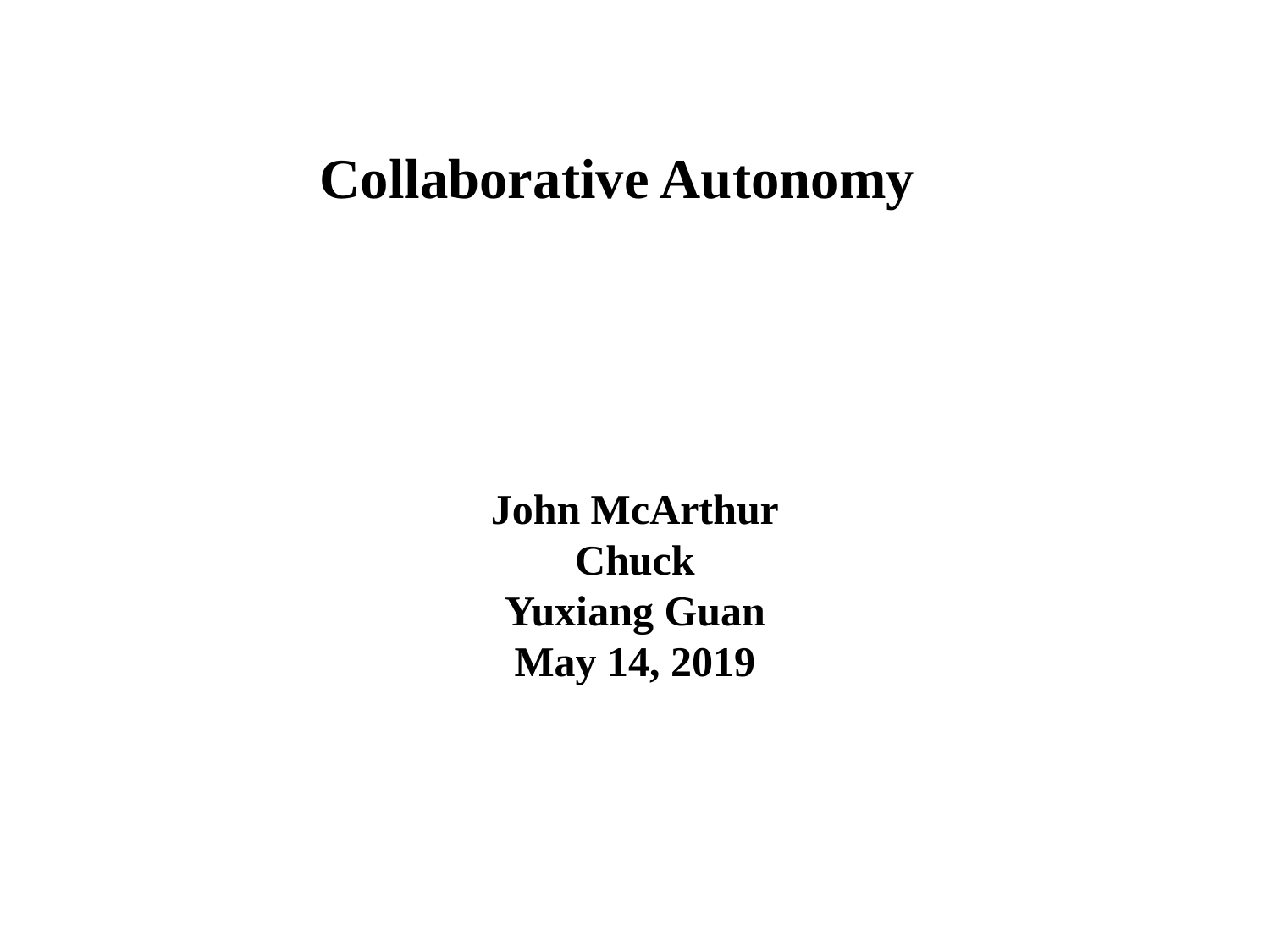

Collaborative Autonomy
John McArthur
Chuck
Yuxiang Guan
May 14, 2019